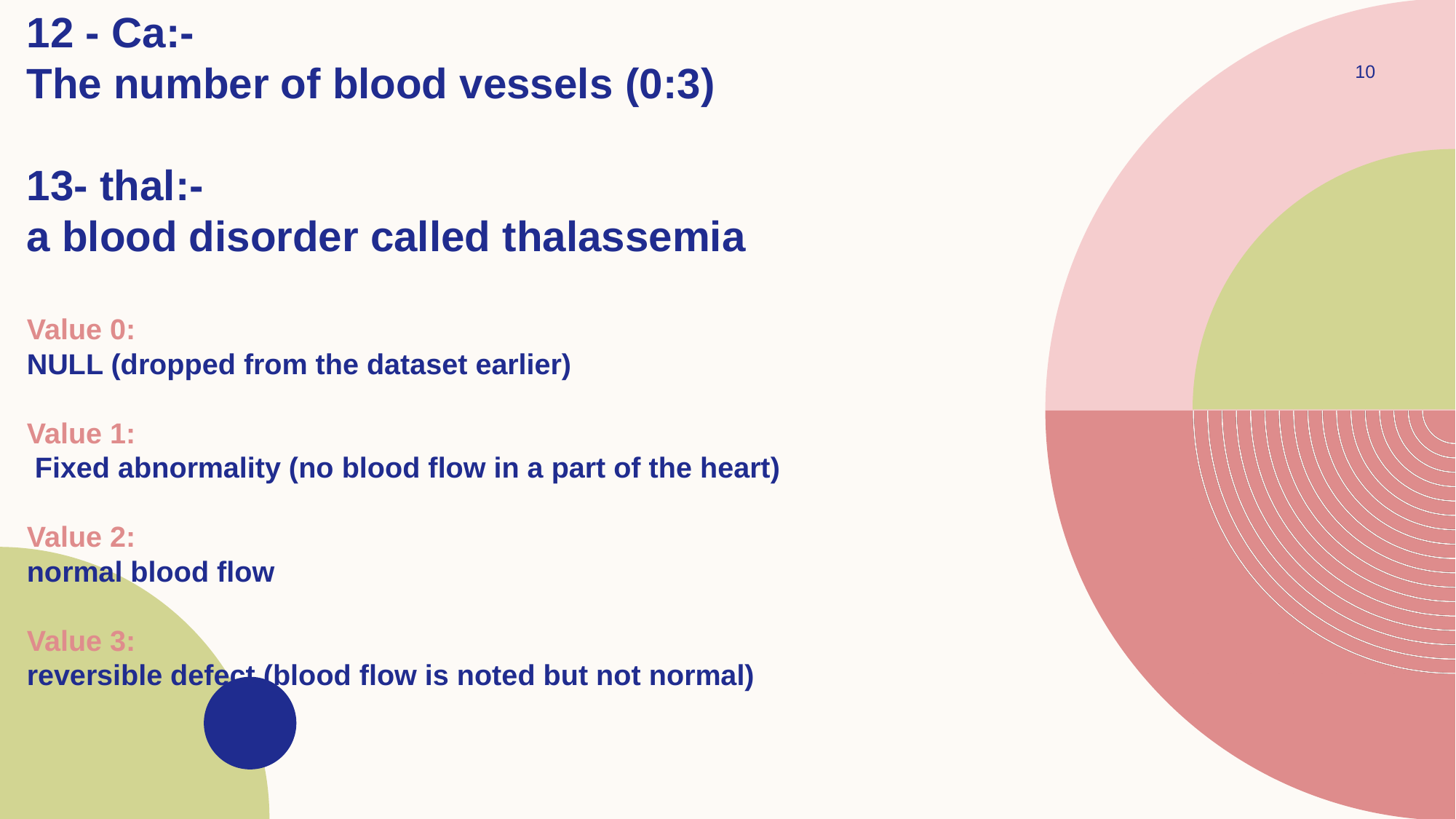

12 - Ca:-
The number of blood vessels (0:3)

13- thal:-
a blood disorder called thalassemia

Value 0:
NULL (dropped from the dataset earlier)

Value 1:
 Fixed abnormality (no blood flow in a part of the heart)

Value 2:
normal blood flow

Value 3:
reversible defect (blood flow is noted but not normal)

10